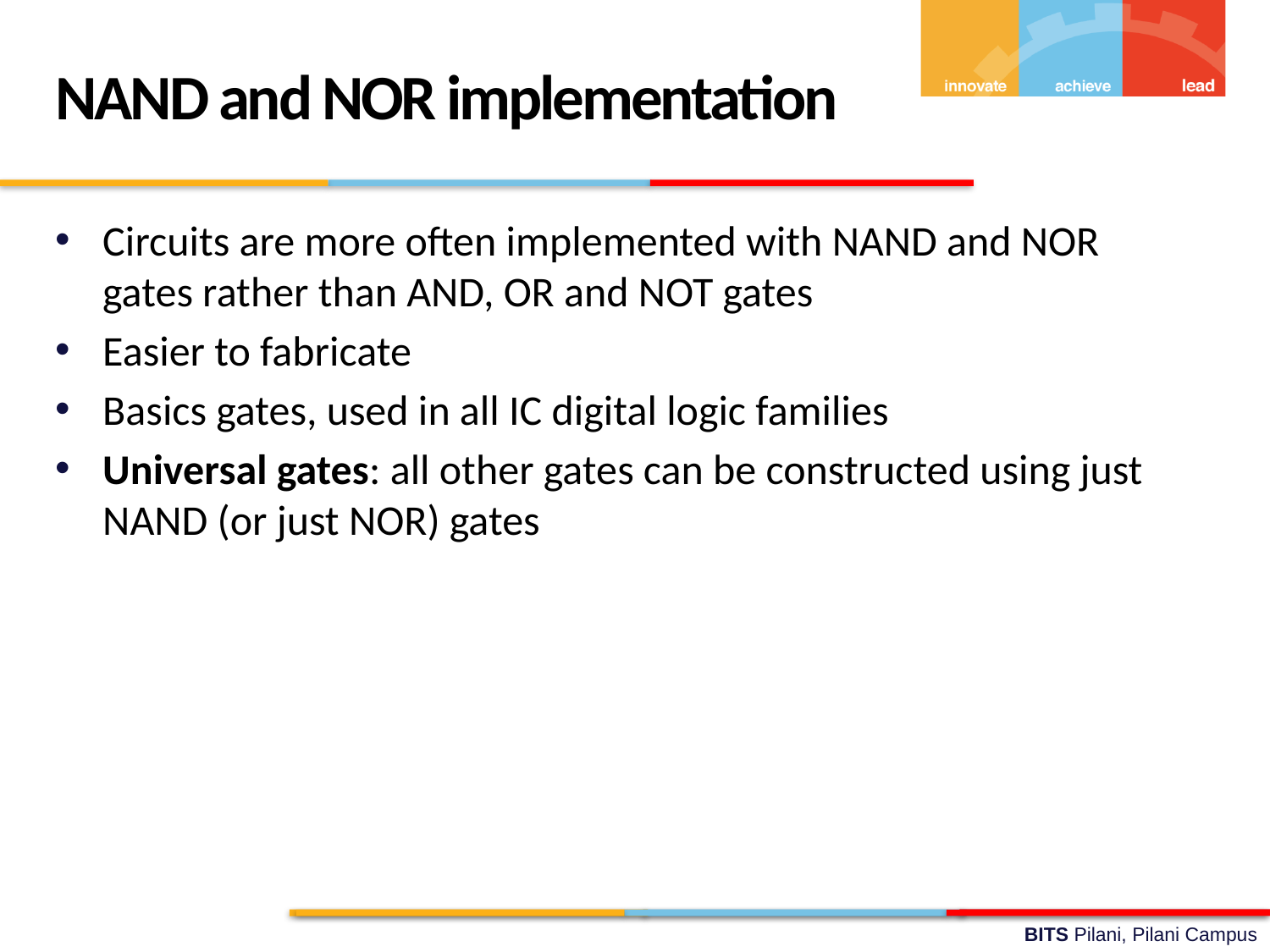

NAND and NOR implementation
Circuits are more often implemented with NAND and NOR gates rather than AND, OR and NOT gates
Easier to fabricate
Basics gates, used in all IC digital logic families
Universal gates: all other gates can be constructed using just NAND (or just NOR) gates